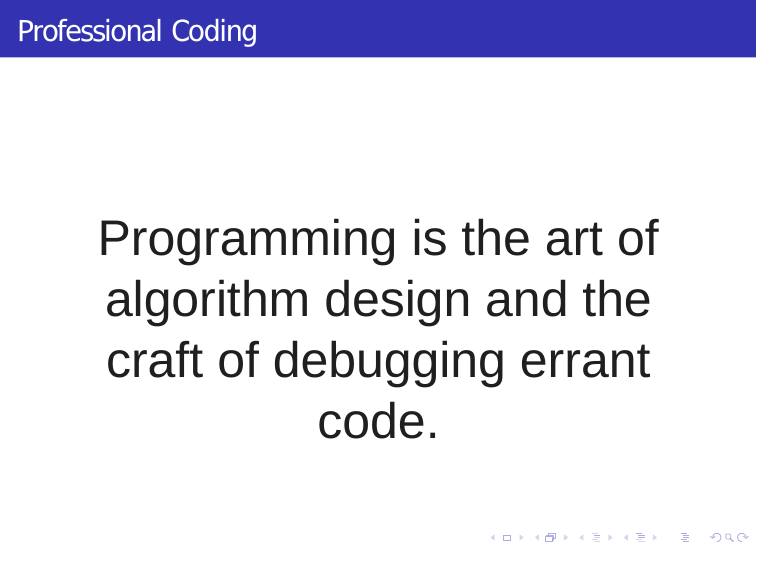

Professional Coding
Programming is the art of algorithm design and the craft of debugging errant code.
Premanand S
Pre-programming Phase
July 26, 2024
2 / 63